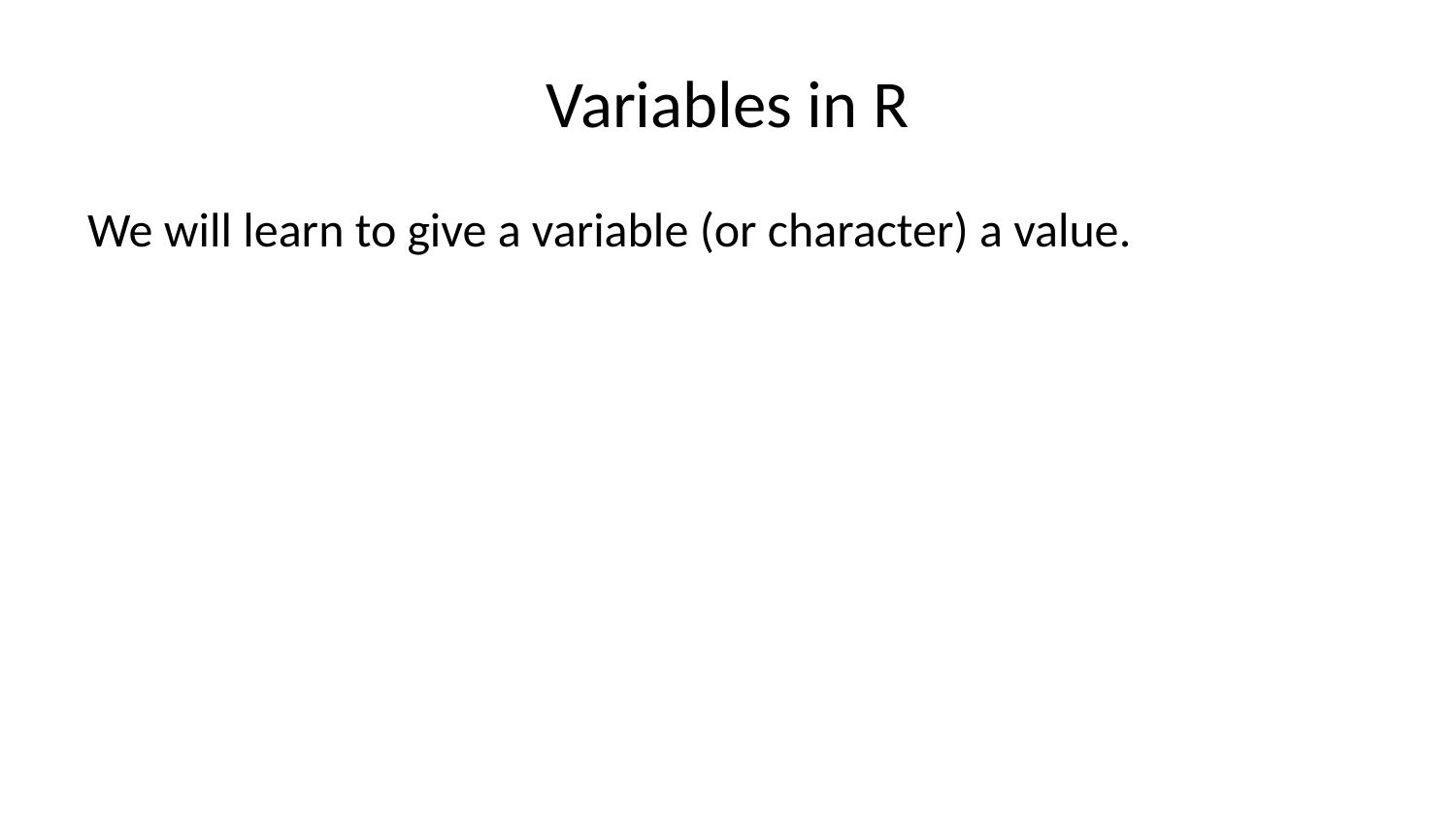

# Variables in R
We will learn to give a variable (or character) a value.